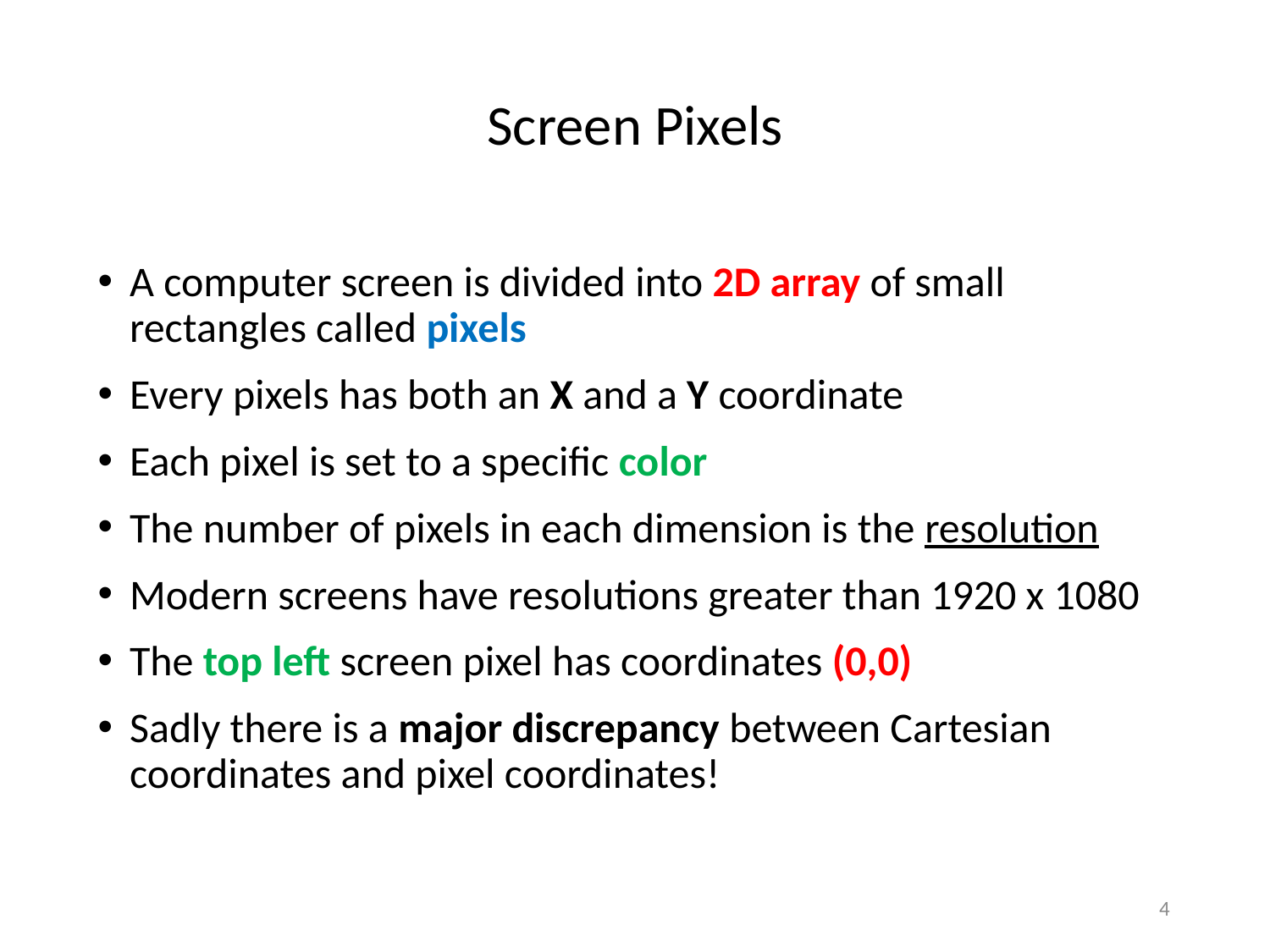

# Screen Pixels
A computer screen is divided into 2D array of small rectangles called pixels
Every pixels has both an X and a Y coordinate
Each pixel is set to a specific color
The number of pixels in each dimension is the resolution
Modern screens have resolutions greater than 1920 x 1080
The top left screen pixel has coordinates (0,0)
Sadly there is a major discrepancy between Cartesian coordinates and pixel coordinates!

4